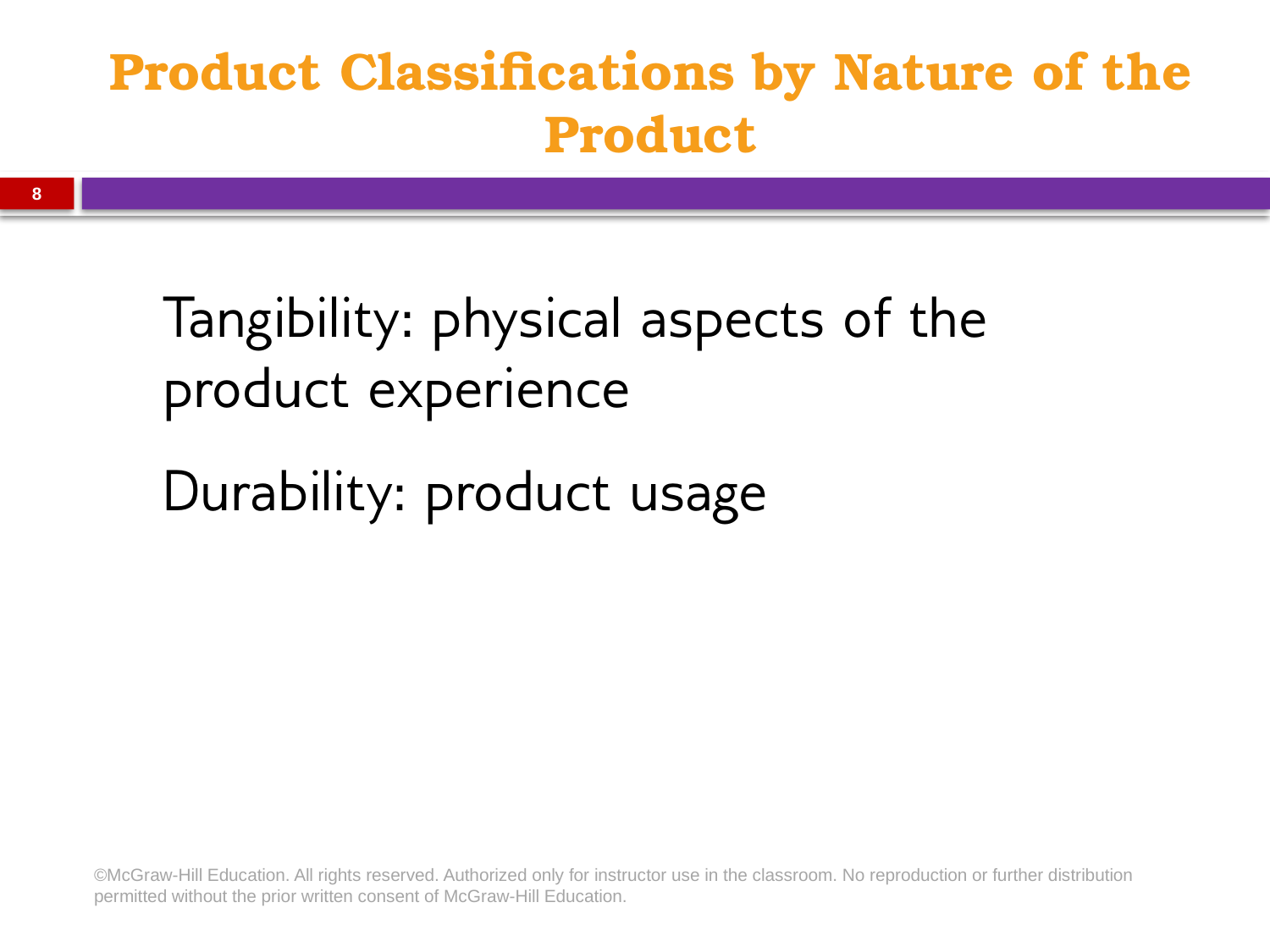

# Product Classifications by Nature of the Product
8
Tangibility: physical aspects of the product experience
Durability: product usage